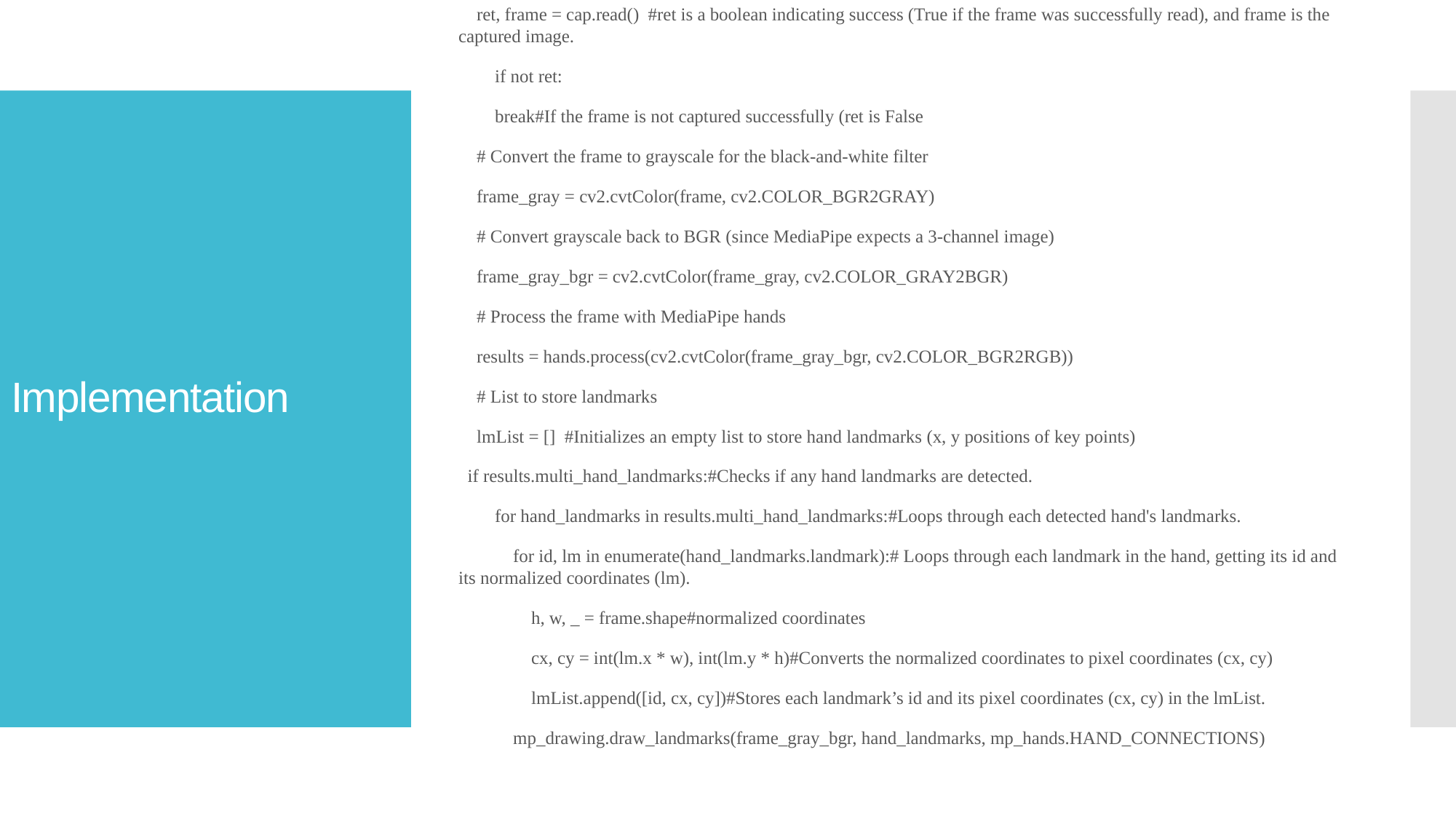

while True:
    ret, frame = cap.read()  #ret is a boolean indicating success (True if the frame was successfully read), and frame is the captured image.
        if not ret:
        break#If the frame is not captured successfully (ret is False
    # Convert the frame to grayscale for the black-and-white filter
    frame_gray = cv2.cvtColor(frame, cv2.COLOR_BGR2GRAY)
    # Convert grayscale back to BGR (since MediaPipe expects a 3-channel image)
    frame_gray_bgr = cv2.cvtColor(frame_gray, cv2.COLOR_GRAY2BGR)
    # Process the frame with MediaPipe hands
    results = hands.process(cv2.cvtColor(frame_gray_bgr, cv2.COLOR_BGR2RGB))
    # List to store landmarks
    lmList = []  #Initializes an empty list to store hand landmarks (x, y positions of key points)
  if results.multi_hand_landmarks:#Checks if any hand landmarks are detected.
        for hand_landmarks in results.multi_hand_landmarks:#Loops through each detected hand's landmarks.
            for id, lm in enumerate(hand_landmarks.landmark):# Loops through each landmark in the hand, getting its id and its normalized coordinates (lm).
                h, w, _ = frame.shape#normalized coordinates
                cx, cy = int(lm.x * w), int(lm.y * h)#Converts the normalized coordinates to pixel coordinates (cx, cy)
                lmList.append([id, cx, cy])#Stores each landmark’s id and its pixel coordinates (cx, cy) in the lmList.
            mp_drawing.draw_landmarks(frame_gray_bgr, hand_landmarks, mp_hands.HAND_CONNECTIONS)

# Implementation